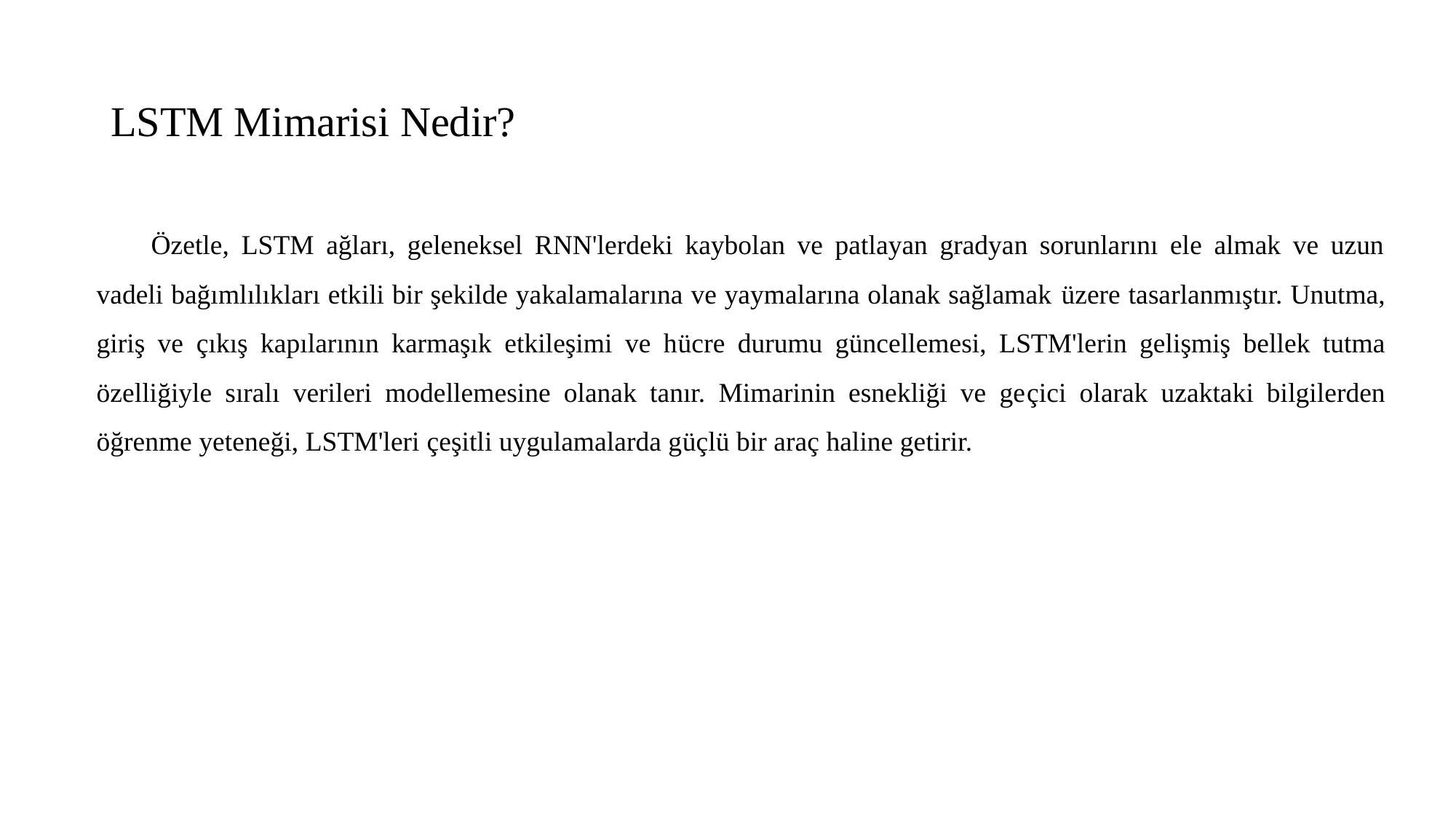

# LSTM Mimarisi Nedir?
   Özetle, LSTM ağları, geleneksel RNN'lerdeki kaybolan ve patlayan gradyan sorunlarını ele almak ve uzun vadeli bağımlılıkları etkili bir şekilde yakalamalarına ve yaymalarına olanak sağlamak üzere tasarlanmıştır. Unutma, giriş ve çıkış kapılarının karmaşık etkileşimi ve hücre durumu güncellemesi, LSTM'lerin gelişmiş bellek tutma özelliğiyle sıralı verileri modellemesine olanak tanır. Mimarinin esnekliği ve geçici olarak uzaktaki bilgilerden öğrenme yeteneği, LSTM'leri çeşitli uygulamalarda güçlü bir araç haline getirir.